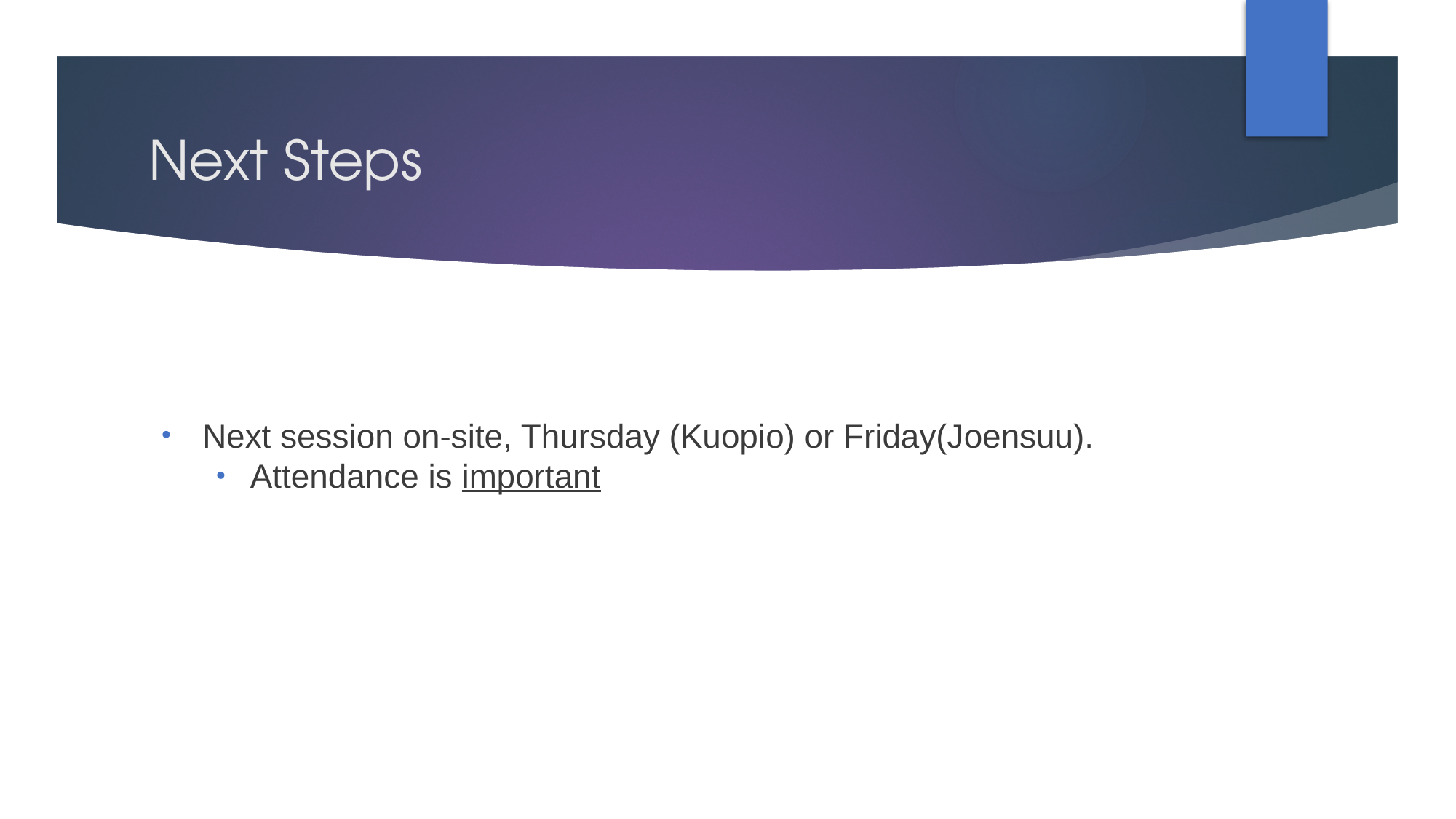

# Next Steps
Next session on-site, Thursday (Kuopio) or Friday(Joensuu).
Attendance is important